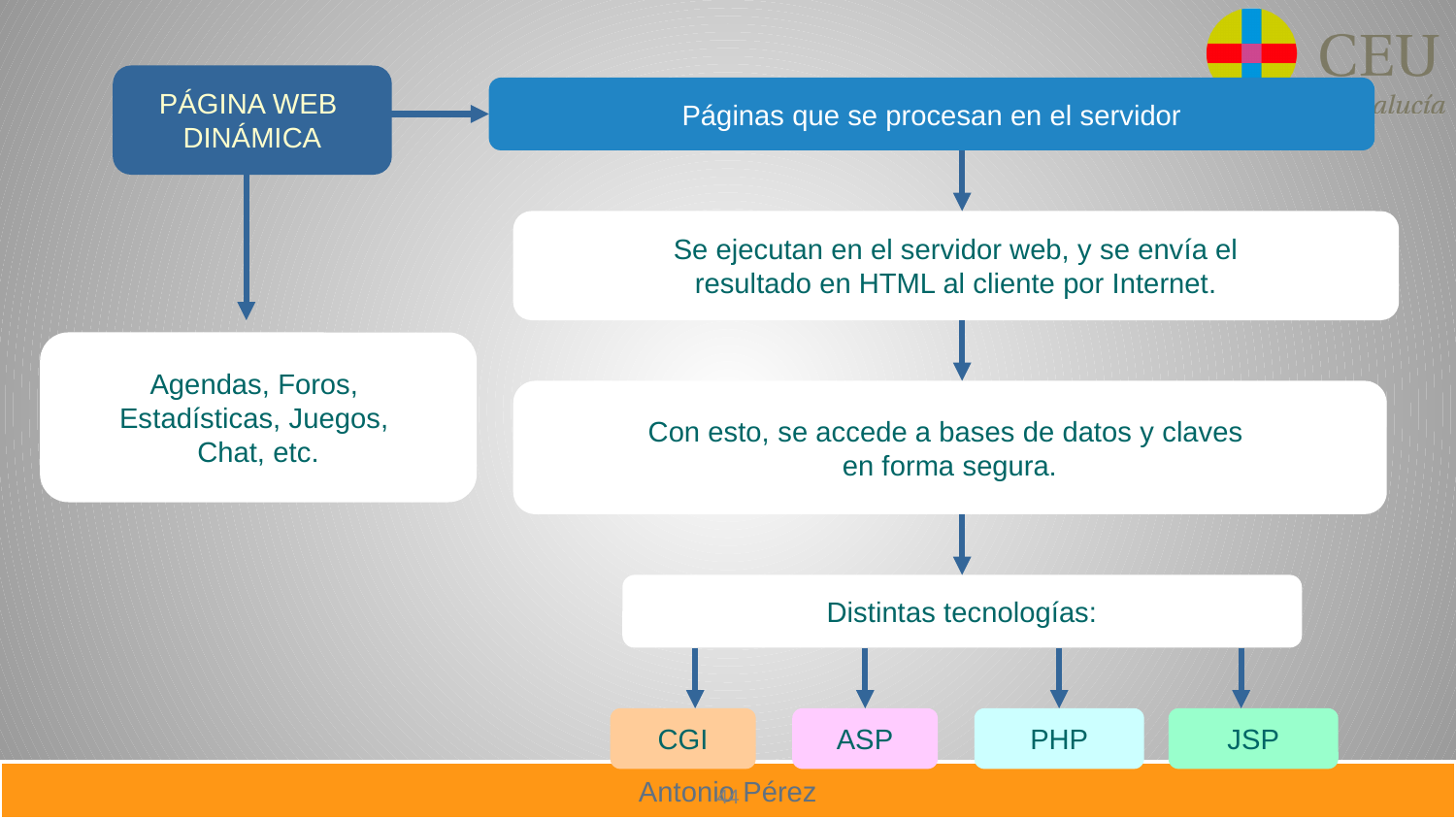

PÁGINA WEB
DINÁMICA
Páginas que se procesan en el servidor
Se ejecutan en el servidor web, y se envía el
resultado en HTML al cliente por Internet.
Agendas, Foros,
Estadísticas, Juegos,
Chat, etc.
Con esto, se accede a bases de datos y claves
en forma segura.
Distintas tecnologías:
CGI
ASP
PHP
JSP
44